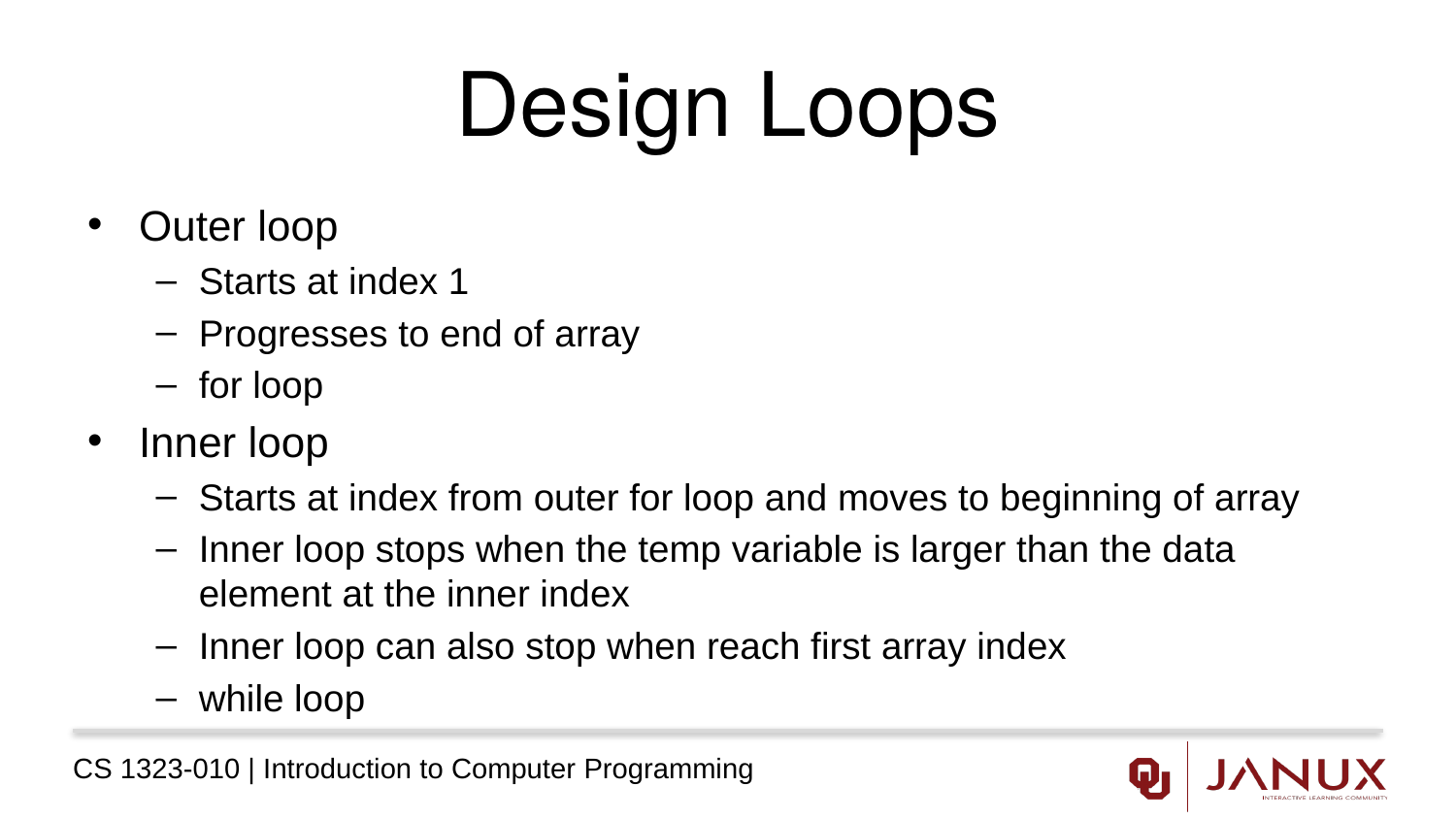

# Design Loops
Outer loop
Starts at index 1
Progresses to end of array
for loop
Inner loop
Starts at index from outer for loop and moves to beginning of array
Inner loop stops when the temp variable is larger than the data element at the inner index
Inner loop can also stop when reach first array index
while loop